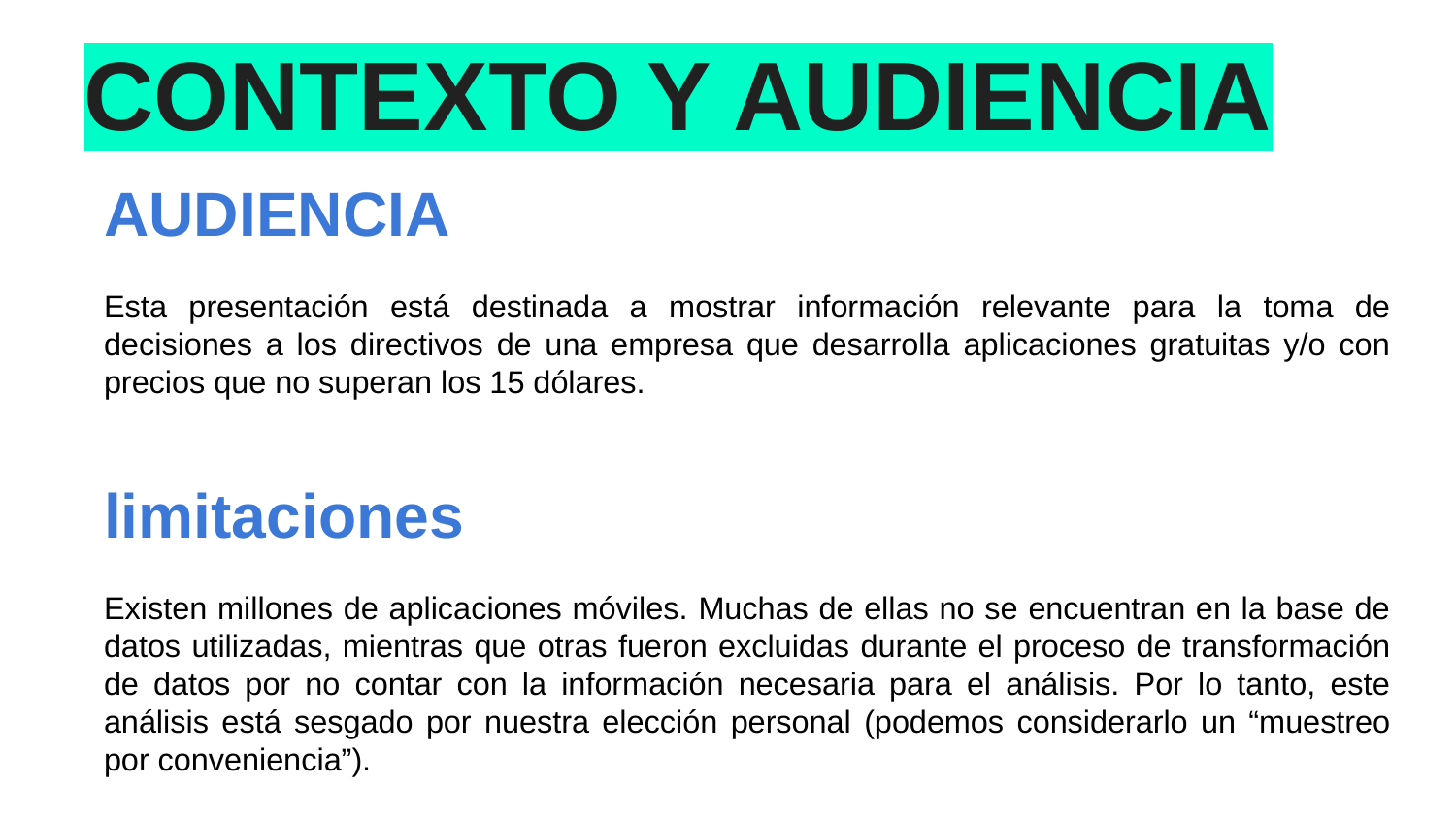

# CONTEXTO Y AUDIENCIA
AUDIENCIA

Esta presentación está destinada a mostrar información relevante para la toma de decisiones a los directivos de una empresa que desarrolla aplicaciones gratuitas y/o con precios que no superan los 15 dólares.

limitaciones

Existen millones de aplicaciones móviles. Muchas de ellas no se encuentran en la base de datos utilizadas, mientras que otras fueron excluidas durante el proceso de transformación de datos por no contar con la información necesaria para el análisis. Por lo tanto, este análisis está sesgado por nuestra elección personal (podemos considerarlo un “muestreo por conveniencia”).